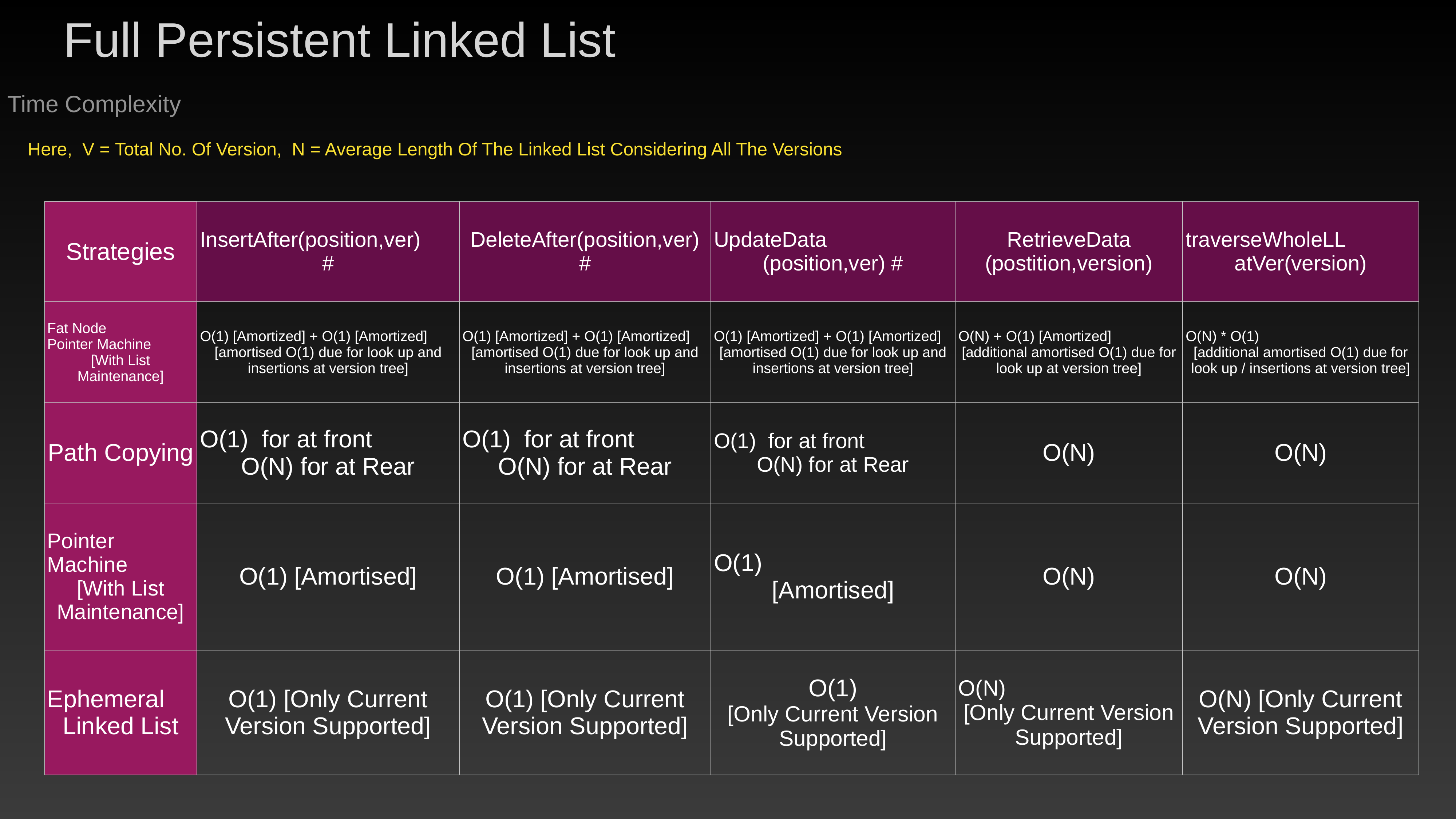

Full Persistent Linked List
Time Complexity
Here,  V = Total No. Of Version,  N = Average Length Of The Linked List Considering All The Versions
| Strategies | InsertAfter(position,ver) # | DeleteAfter(position,ver) # | UpdateData (position,ver) # | RetrieveData (postition,version) | traverseWholeLL atVer(version) |
| --- | --- | --- | --- | --- | --- |
| Fat Node Pointer Machine [With List Maintenance] | O(1) [Amortized] + O(1) [Amortized] [amortised O(1) due for look up and insertions at version tree] | O(1) [Amortized] + O(1) [Amortized] [amortised O(1) due for look up and insertions at version tree] | O(1) [Amortized] + O(1) [Amortized] [amortised O(1) due for look up and insertions at version tree] | O(N) + O(1) [Amortized] [additional amortised O(1) due for look up at version tree] | O(N) \* O(1) [additional amortised O(1) due for look up / insertions at version tree] |
| Path Copying | O(1) for at front O(N) for at Rear | O(1) for at front O(N) for at Rear | O(1) for at front O(N) for at Rear | O(N) | O(N) |
| Pointer Machine [With List Maintenance] | O(1) [Amortised] | O(1) [Amortised] | O(1) [Amortised] | O(N) | O(N) |
| Ephemeral Linked List | O(1) [Only Current Version Supported] | O(1) [Only Current Version Supported] | O(1) [Only Current Version Supported] | O(N) [Only Current Version Supported] | O(N) [Only Current Version Supported] |